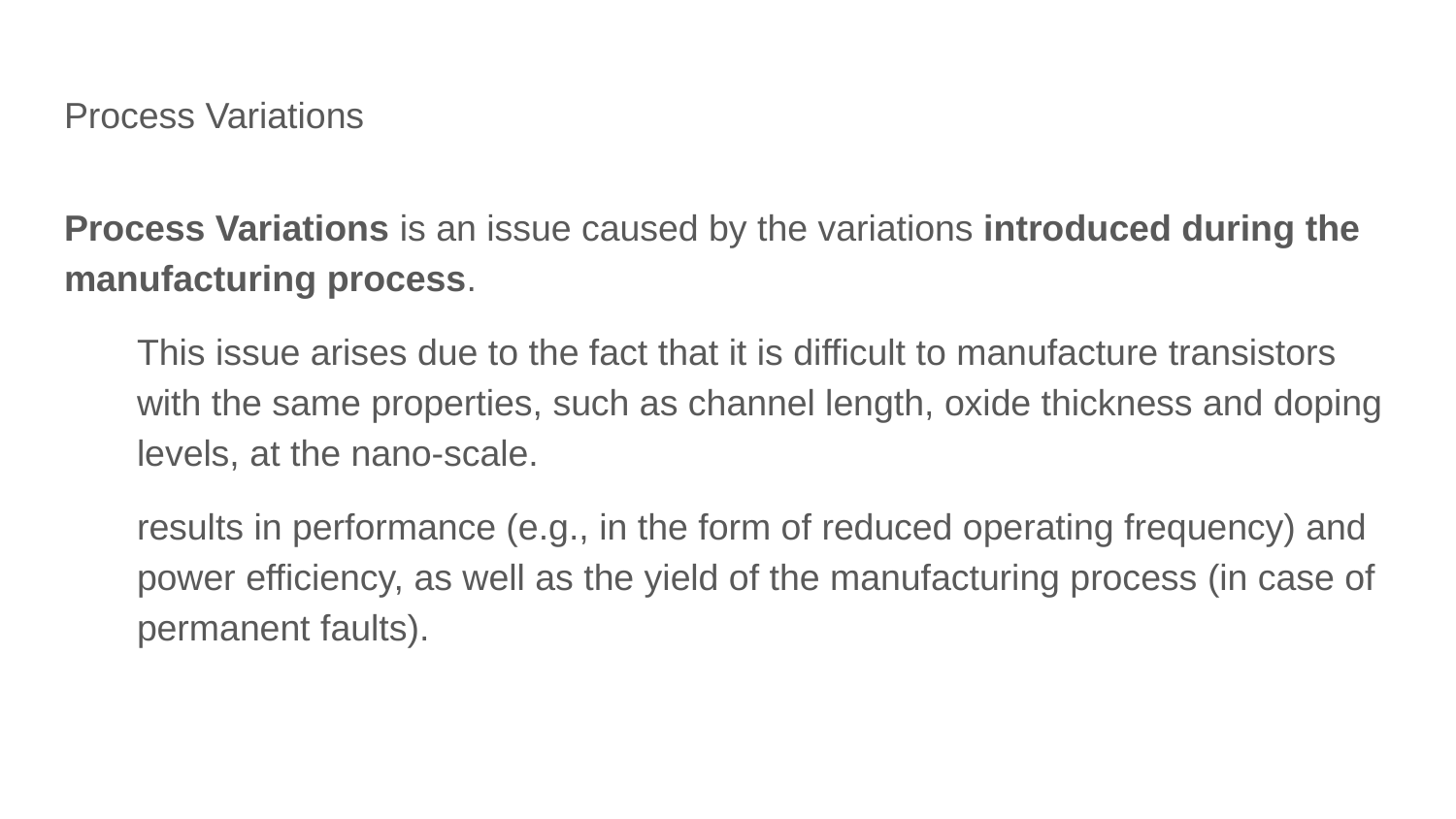

# Process Variations
Process Variations is an issue caused by the variations introduced during the manufacturing process.
This issue arises due to the fact that it is difficult to manufacture transistors with the same properties, such as channel length, oxide thickness and doping levels, at the nano-scale.
results in performance (e.g., in the form of reduced operating frequency) and power efficiency, as well as the yield of the manufacturing process (in case of permanent faults).